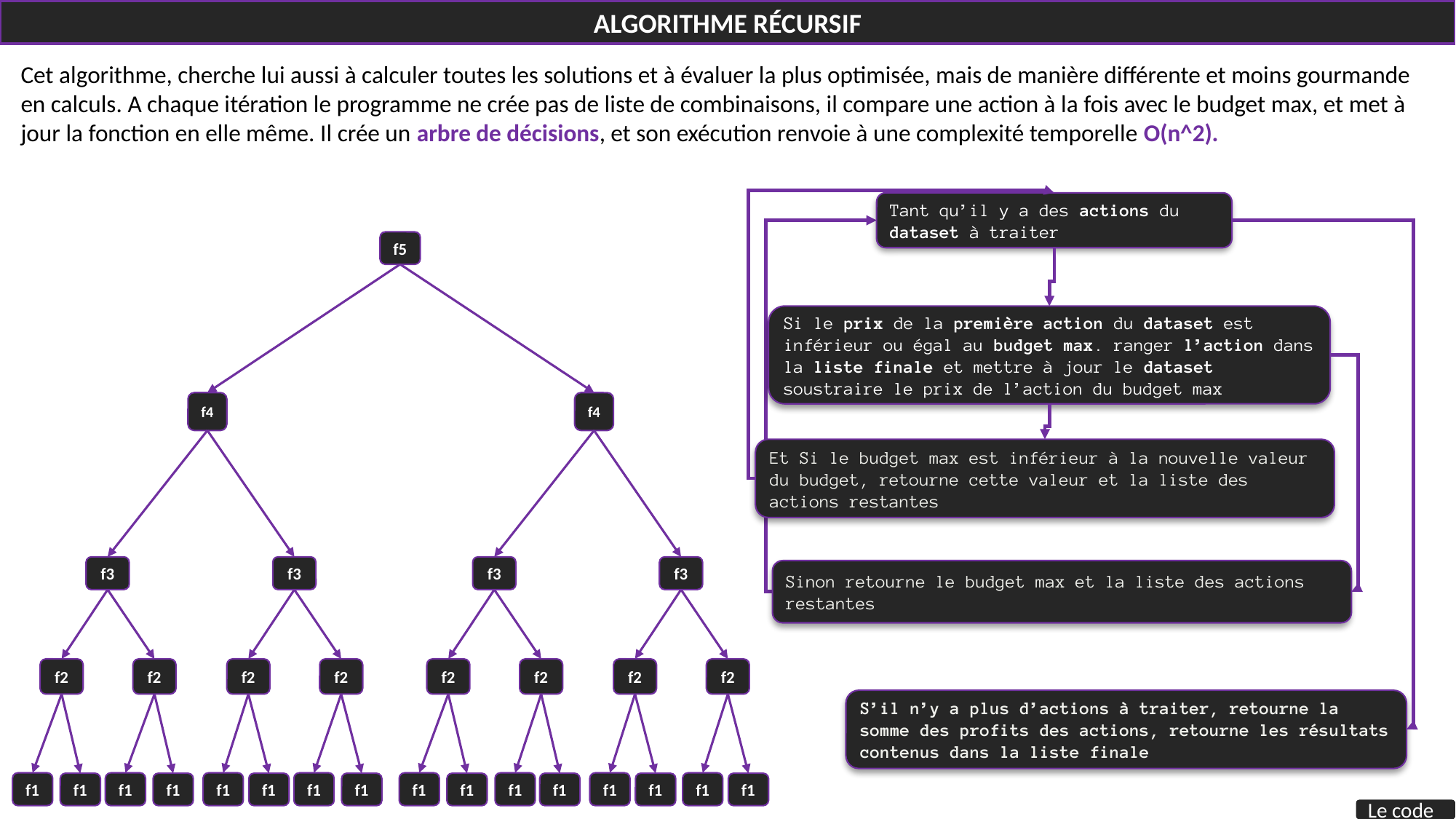

ALGORITHME RÉCURSIF
Cet algorithme, cherche lui aussi à calculer toutes les solutions et à évaluer la plus optimisée, mais de manière différente et moins gourmande en calculs. A chaque itération le programme ne crée pas de liste de combinaisons, il compare une action à la fois avec le budget max, et met à jour la fonction en elle même. Il crée un arbre de décisions, et son exécution renvoie à une complexité temporelle O(n^2).
Tant qu’il y a des actions du dataset à traiter
f5
Si le prix de la première action du dataset est inférieur ou égal au budget max. ranger l’action dans la liste finale et mettre à jour le dataset soustraire le prix de l’action du budget max
f4
f4
Et Si le budget max est inférieur à la nouvelle valeur du budget, retourne cette valeur et la liste des actions restantes
f3
f3
f3
f3
Sinon retourne le budget max et la liste des actions restantes
f2
f2
f2
f2
f2
f2
f2
f2
S’il n’y a plus d’actions à traiter, retourne la somme des profits des actions, retourne les résultats contenus dans la liste finale
f1
f1
f1
f1
f1
f1
f1
f1
f1
f1
f1
f1
f1
f1
f1
f1
Le code